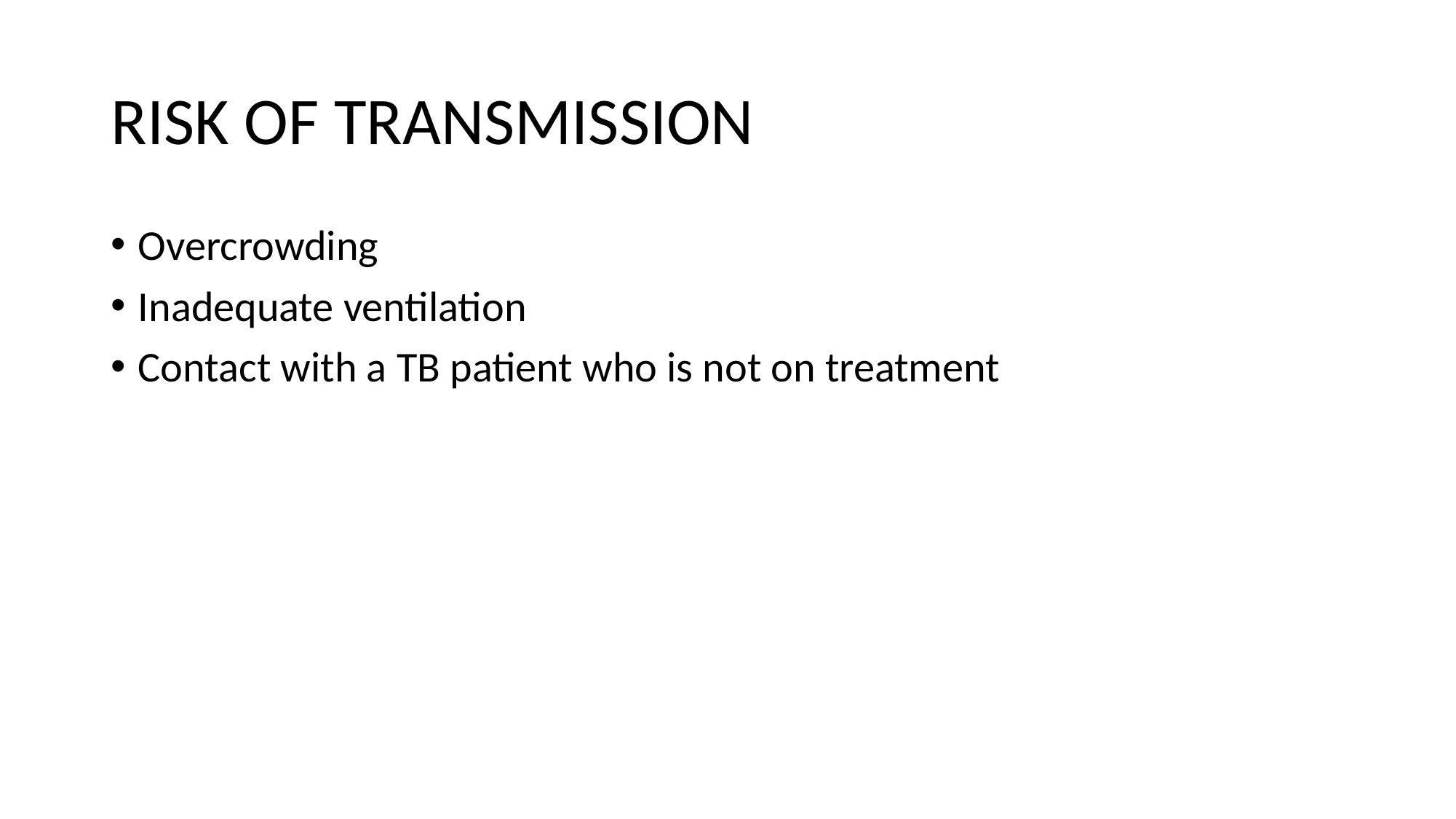

# RISK OF TRANSMISSION
Overcrowding
Inadequate ventilation
Contact with a TB patient who is not on treatment